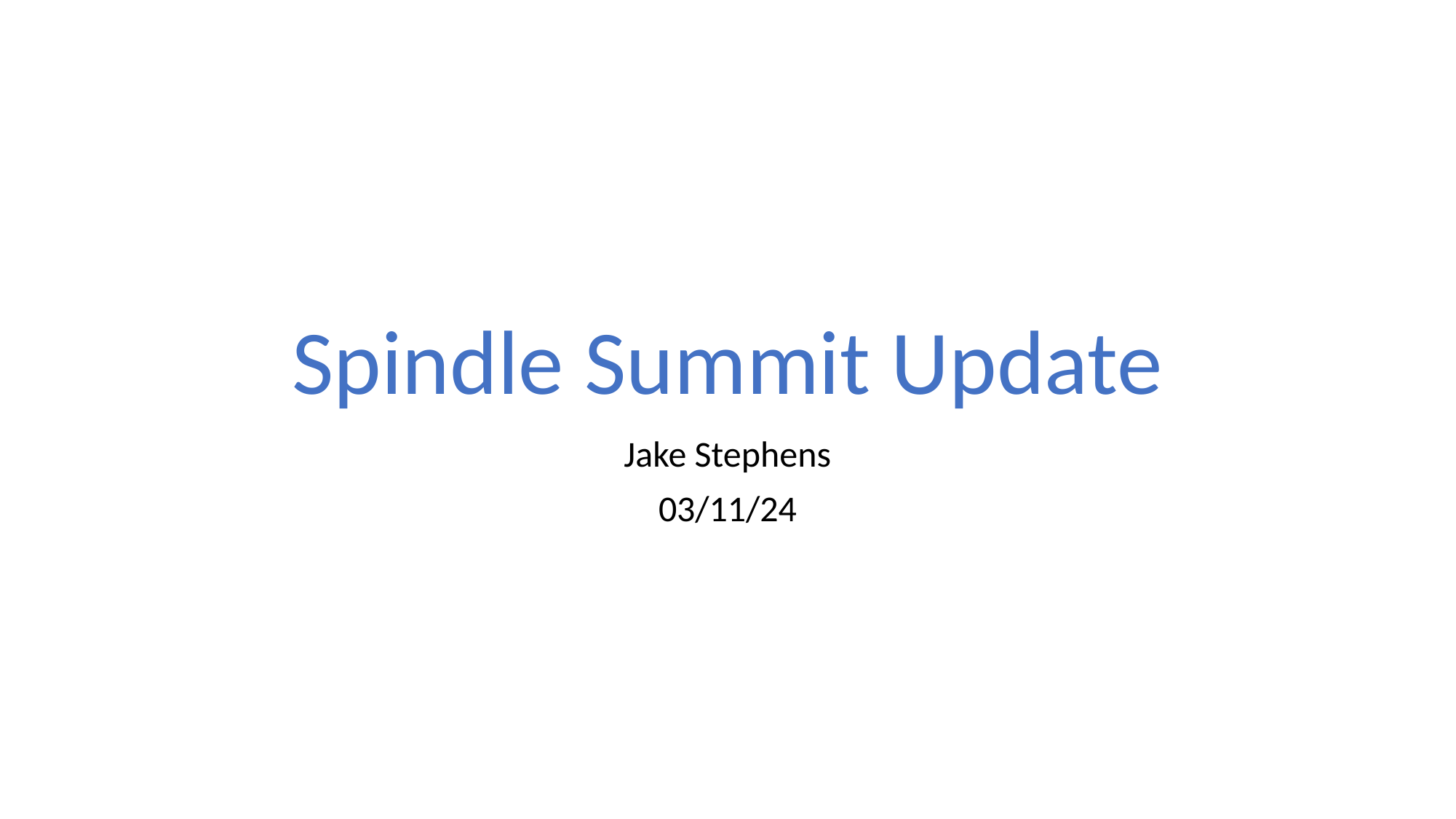

# Spindle Summit Update
Jake Stephens
03/11/24